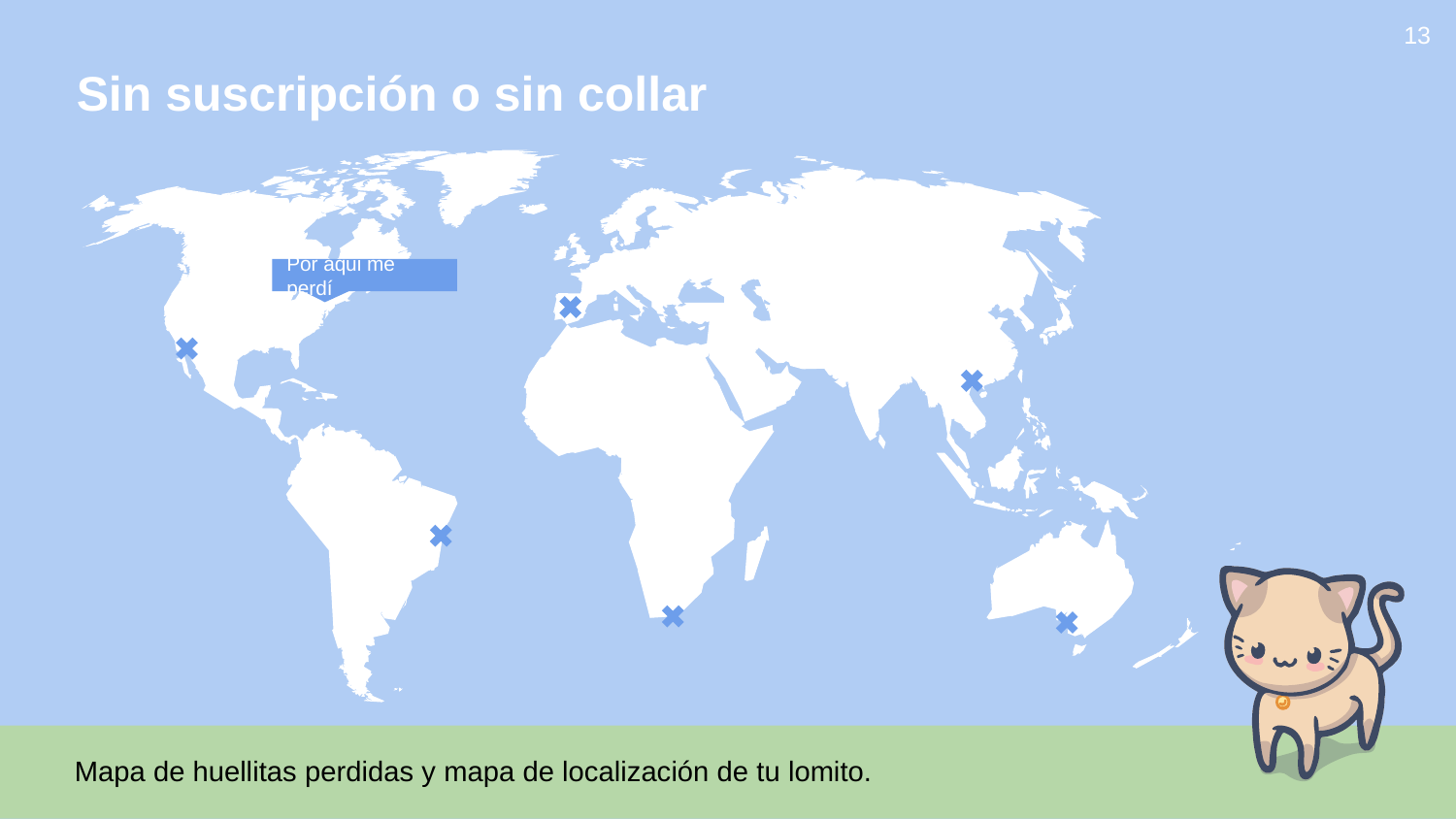

Sin suscripción o sin collar
13

Por aqui me perdí

Mapa de huellitas perdidas y mapa de localización de tu lomito.